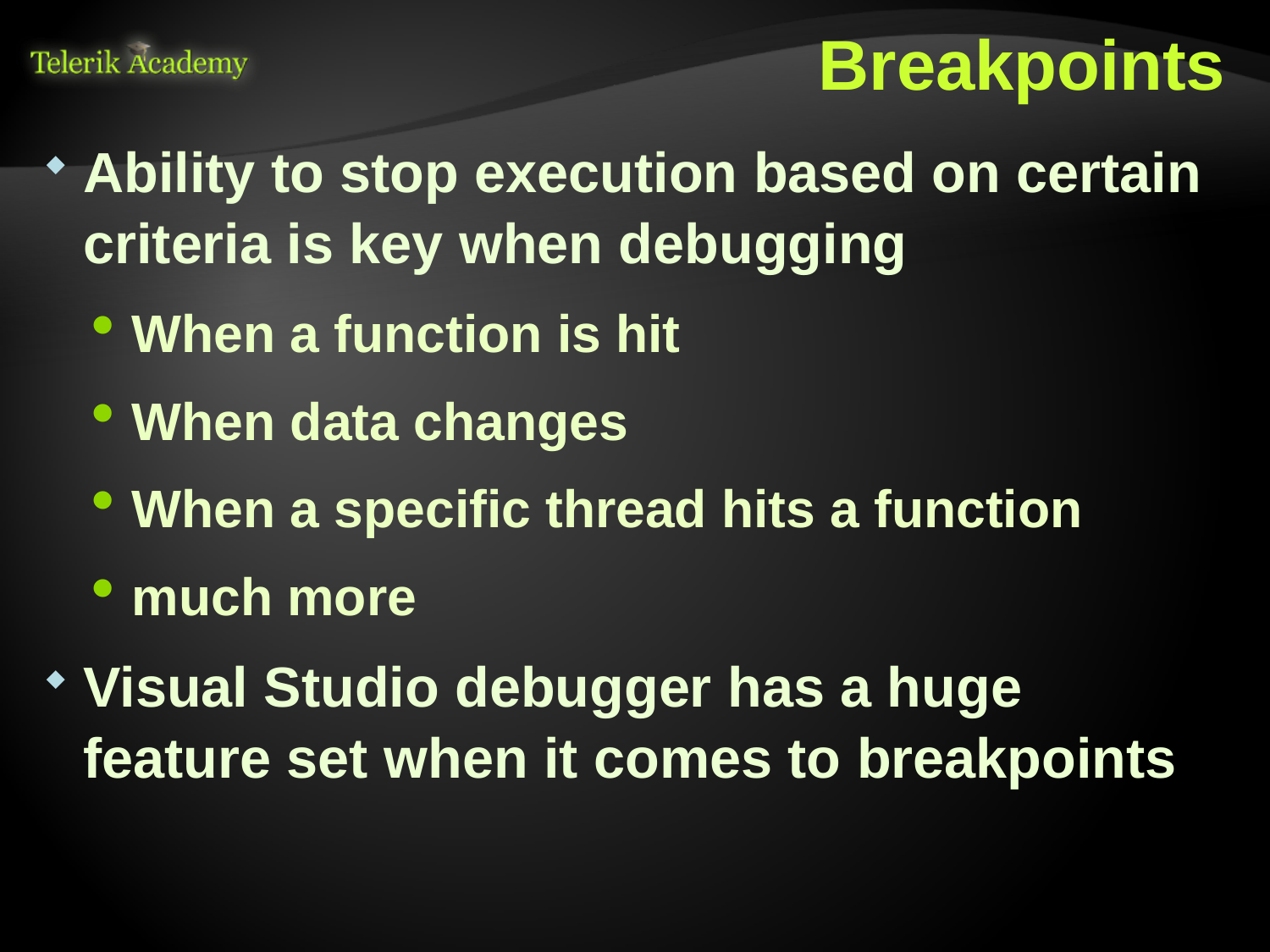

# Breakpoints
Ability to stop execution based on certain criteria is key when debugging
When a function is hit
When data changes
When a specific thread hits a function
much more
Visual Studio debugger has a huge feature set when it comes to breakpoints